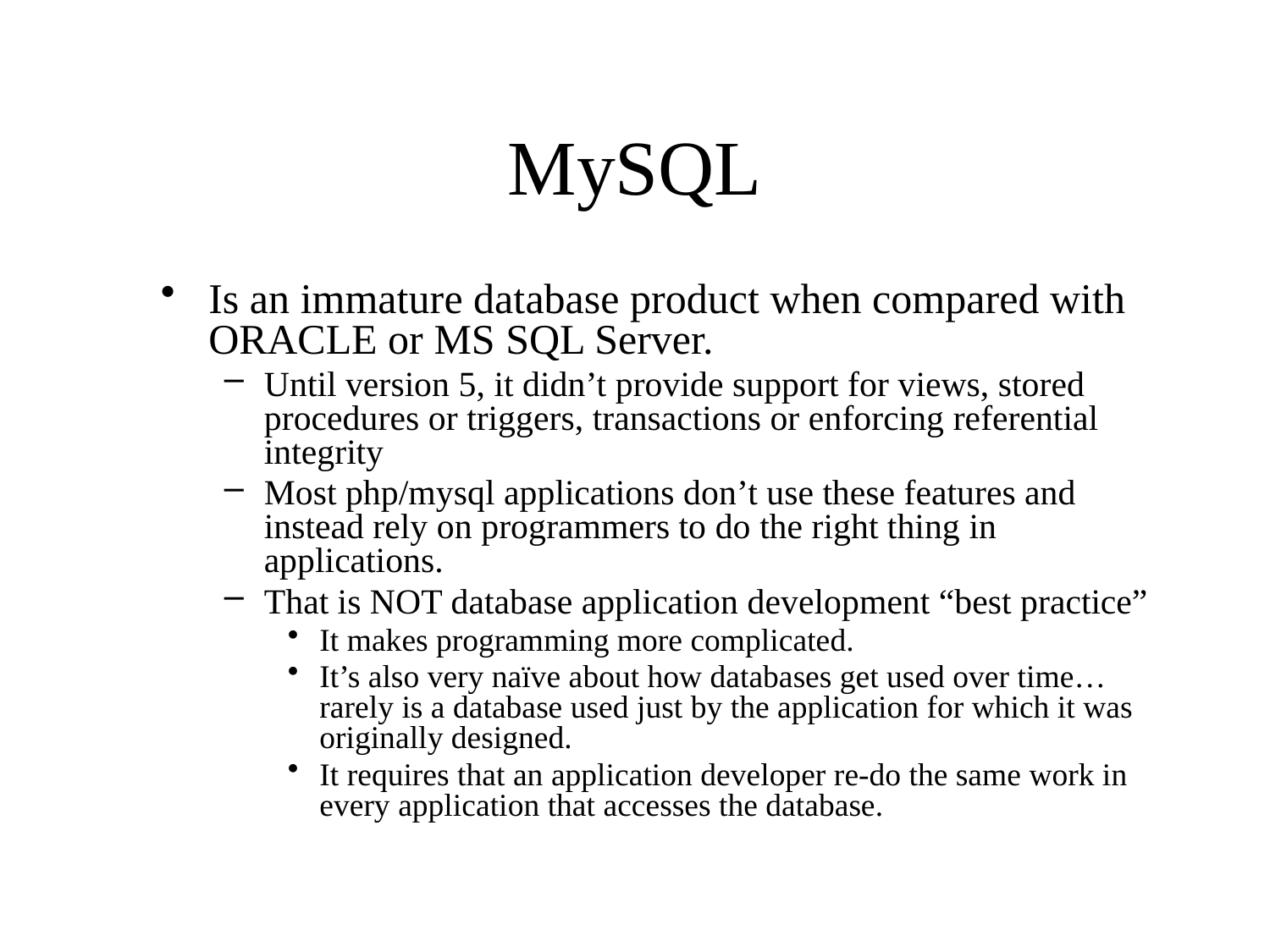

# MySQL
Is an immature database product when compared with ORACLE or MS SQL Server.
Until version 5, it didn’t provide support for views, stored procedures or triggers, transactions or enforcing referential integrity
Most php/mysql applications don’t use these features and instead rely on programmers to do the right thing in applications.
That is NOT database application development “best practice”
It makes programming more complicated.
It’s also very naïve about how databases get used over time… rarely is a database used just by the application for which it was originally designed.
It requires that an application developer re-do the same work in every application that accesses the database.